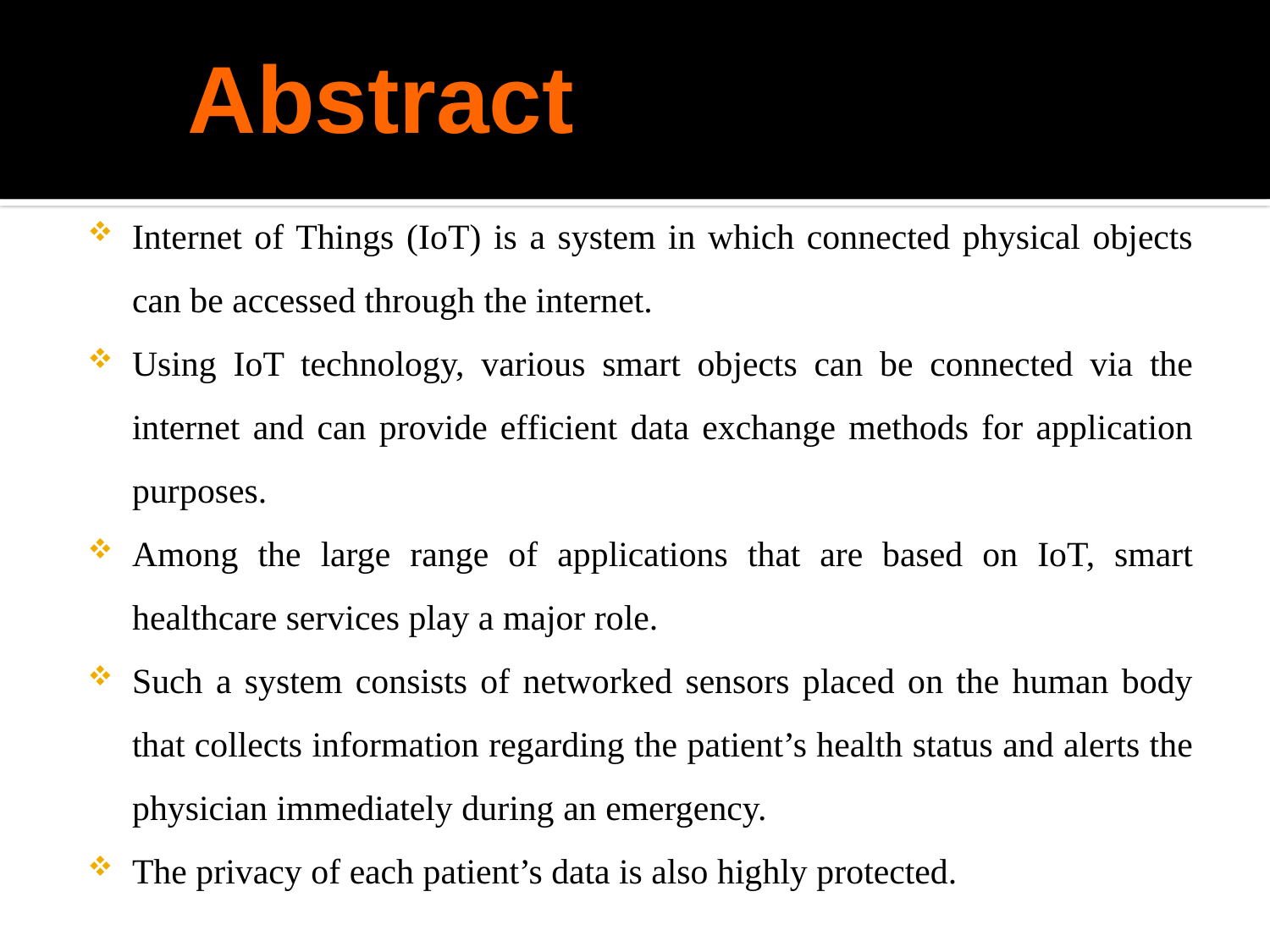

Abstract
Internet of Things (IoT) is a system in which connected physical objects can be accessed through the internet.
Using IoT technology, various smart objects can be connected via the internet and can provide efficient data exchange methods for application purposes.
Among the large range of applications that are based on IoT, smart healthcare services play a major role.
Such a system consists of networked sensors placed on the human body that collects information regarding the patient’s health status and alerts the physician immediately during an emergency.
The privacy of each patient’s data is also highly protected.